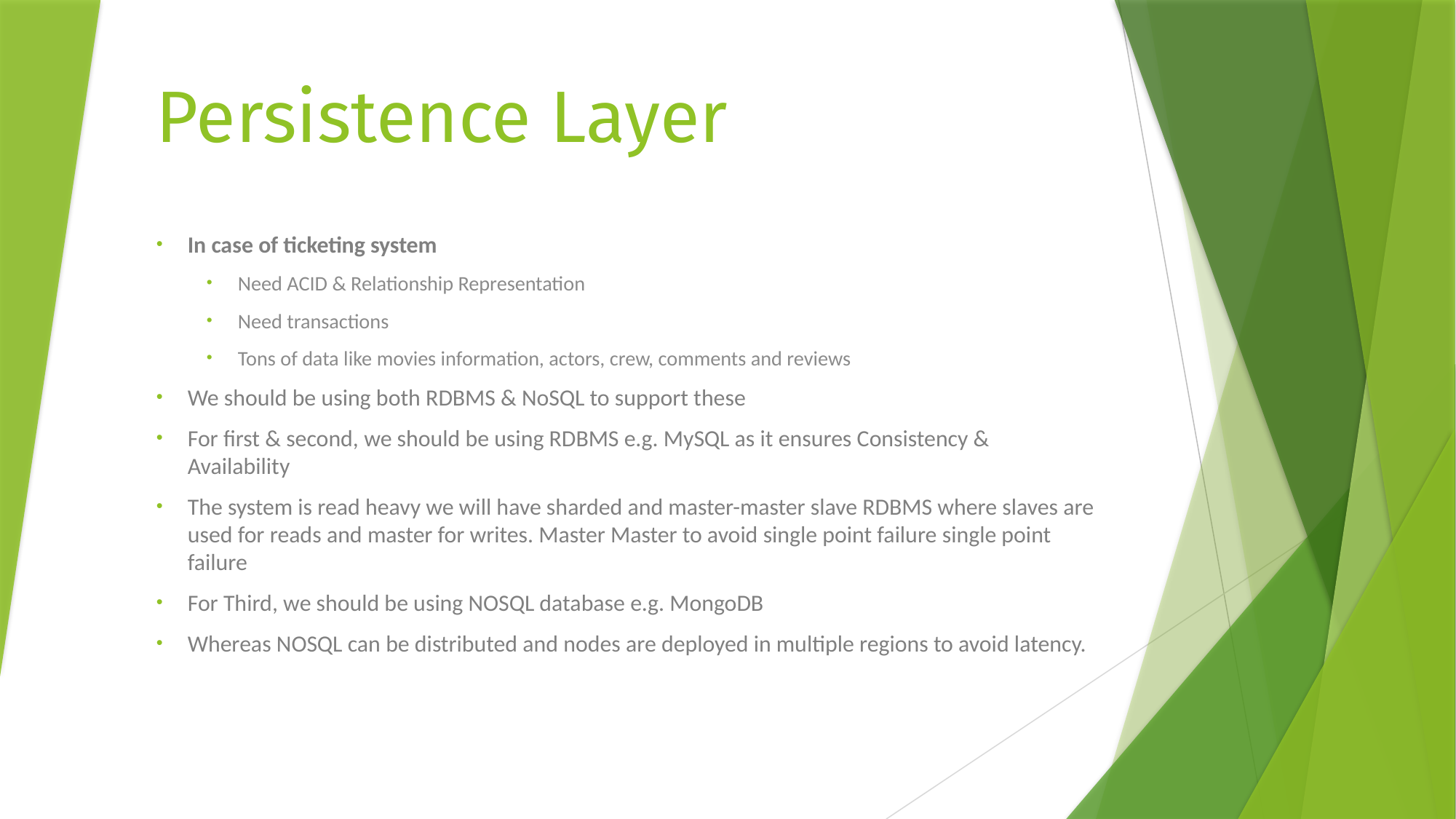

# Persistence Layer
In case of ticketing system
Need ACID & Relationship Representation
Need transactions
Tons of data like movies information, actors, crew, comments and reviews
We should be using both RDBMS & NoSQL to support these
For first & second, we should be using RDBMS e.g. MySQL as it ensures Consistency & Availability
The system is read heavy we will have sharded and master-master slave RDBMS where slaves are used for reads and master for writes. Master Master to avoid single point failure single point failure
For Third, we should be using NOSQL database e.g. MongoDB
Whereas NOSQL can be distributed and nodes are deployed in multiple regions to avoid latency.